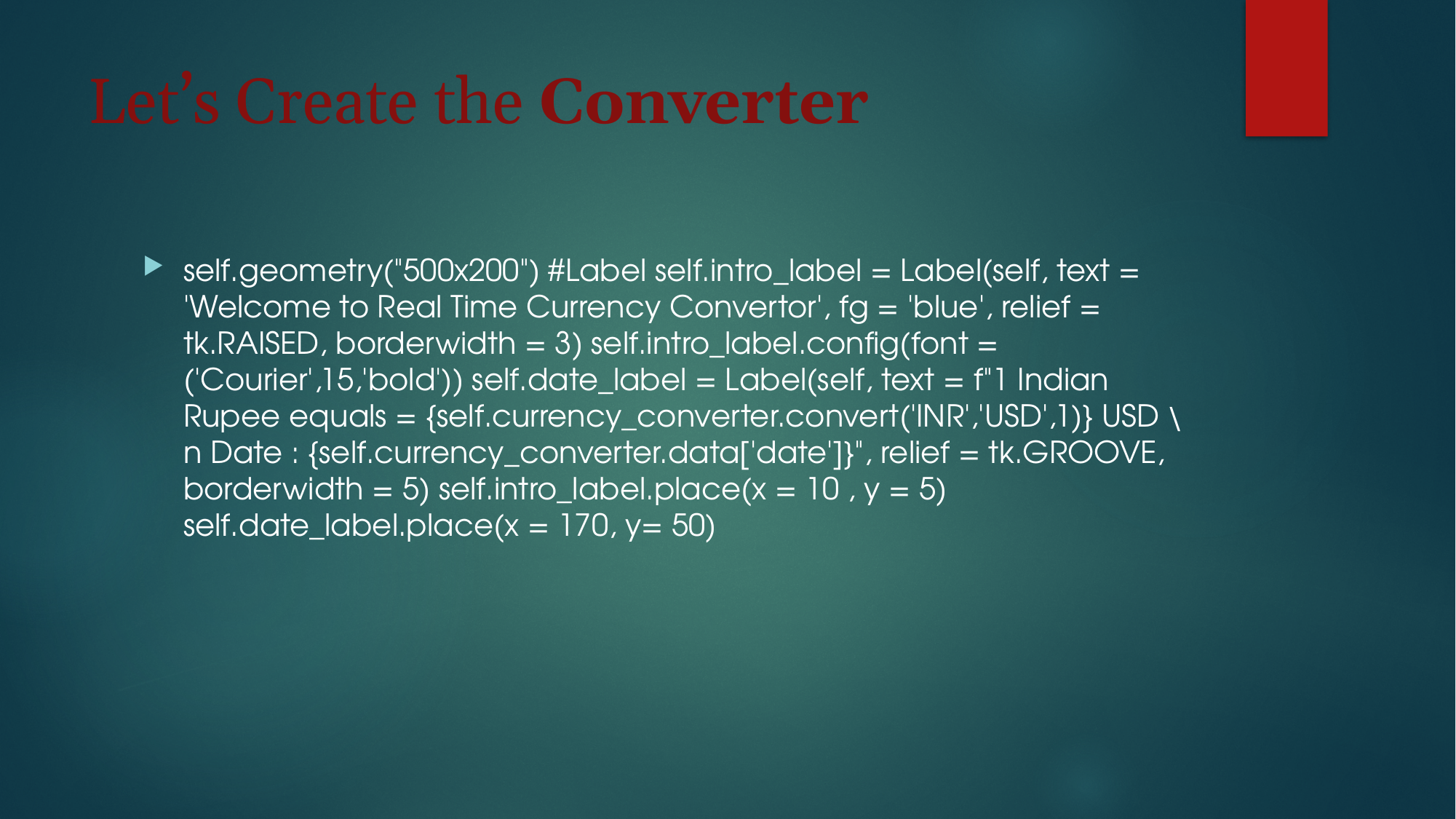

# Let’s Create the Converter
self.geometry("500x200") #Label self.intro_label = Label(self, text = 'Welcome to Real Time Currency Convertor', fg = 'blue', relief = tk.RAISED, borderwidth = 3) self.intro_label.config(font = ('Courier',15,'bold')) self.date_label = Label(self, text = f"1 Indian Rupee equals = {self.currency_converter.convert('INR','USD',1)} USD \n Date : {self.currency_converter.data['date']}", relief = tk.GROOVE, borderwidth = 5) self.intro_label.place(x = 10 , y = 5) self.date_label.place(x = 170, y= 50)